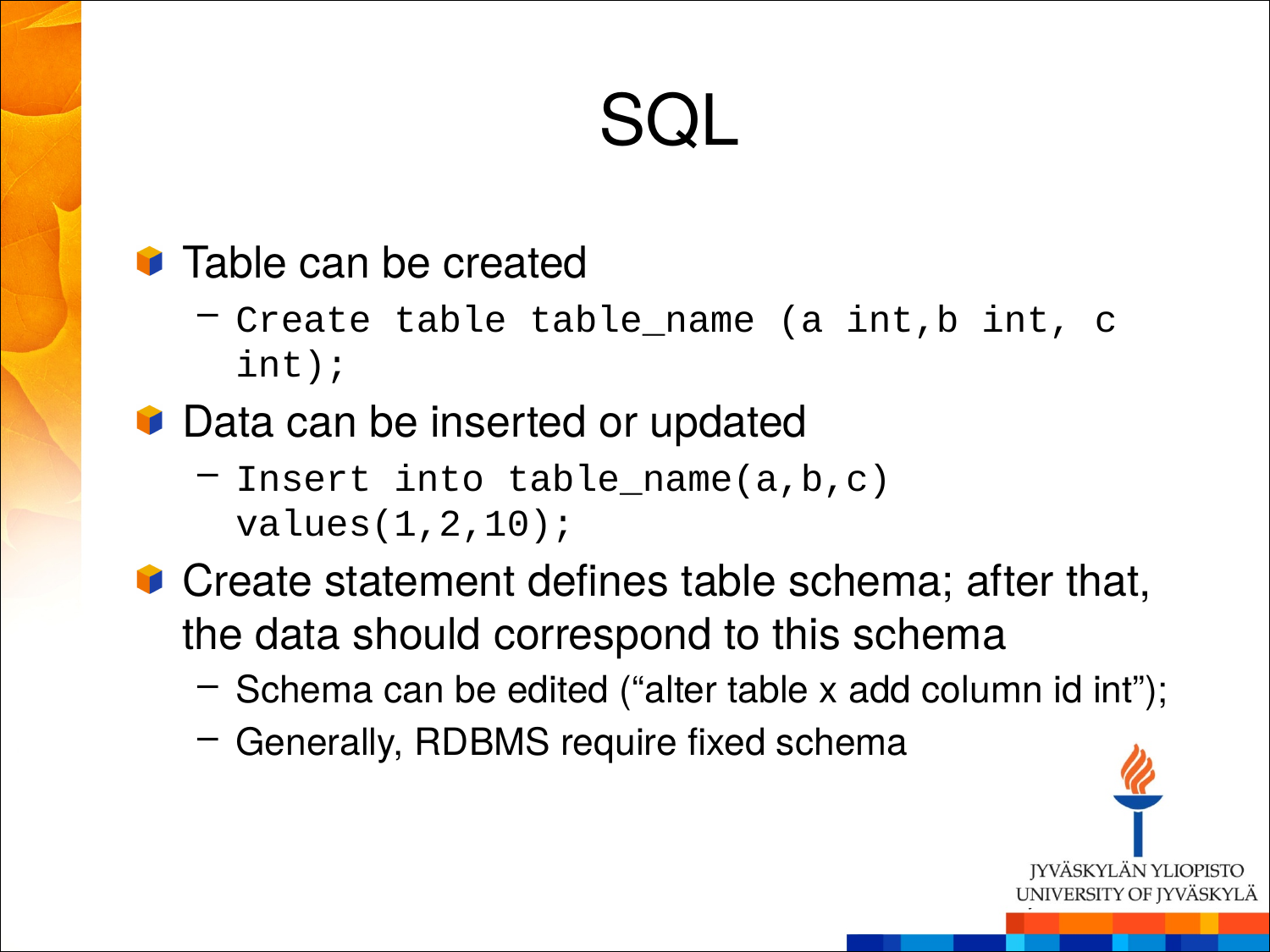

# SQL
Table can be created
Create table table_name (a int,b int, c int);
Data can be inserted or updated
Insert into table_name(a,b,c) values(1,2,10);
Create statement defines table schema; after that, the data should correspond to this schema
Schema can be edited (“alter table x add column id int”);
Generally, RDBMS require fixed schema